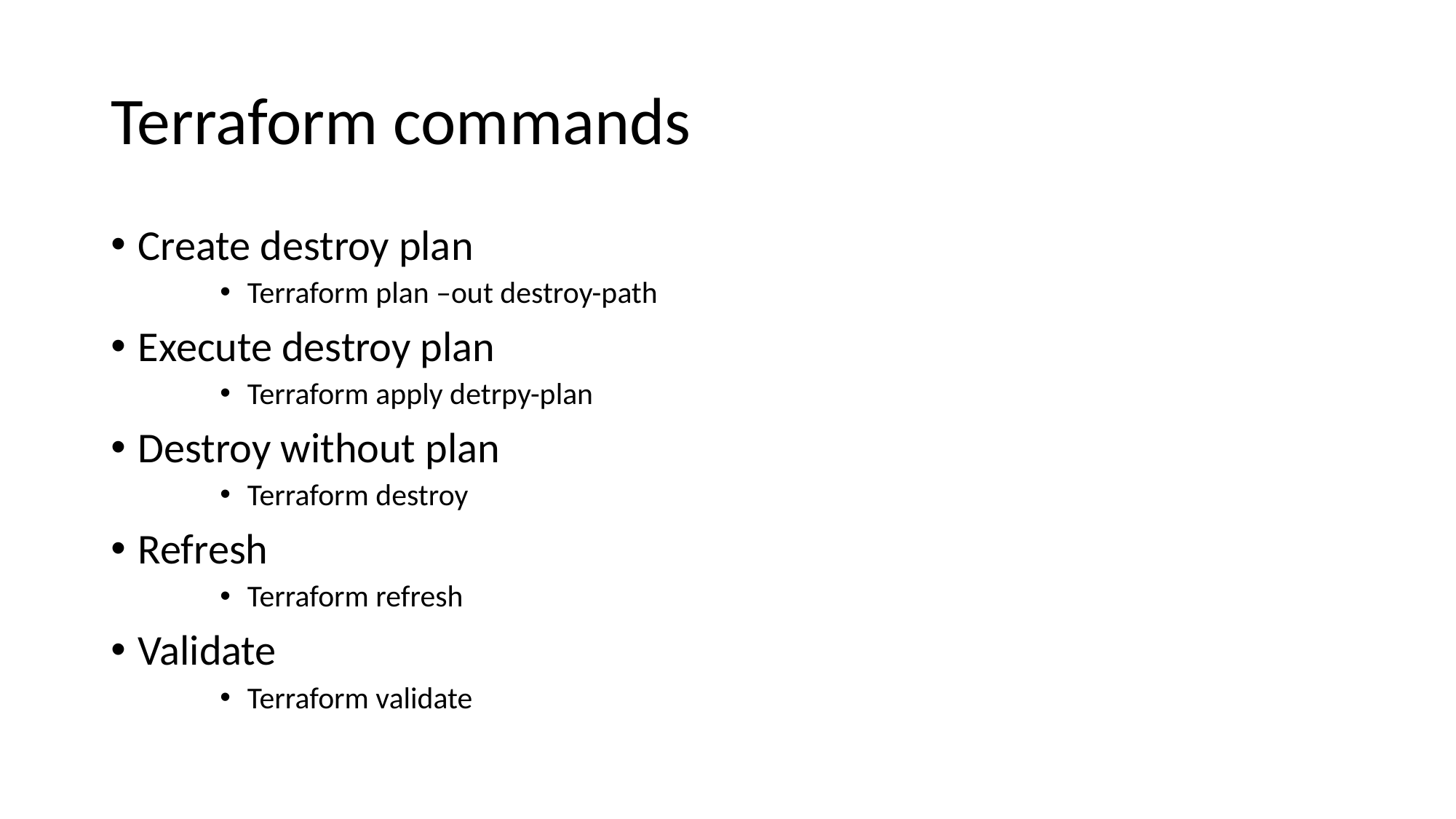

# Terraform commands
Create destroy plan
Terraform plan –out destroy-path
Execute destroy plan
Terraform apply detrpy-plan
Destroy without plan
Terraform destroy
Refresh
Terraform refresh
Validate
Terraform validate